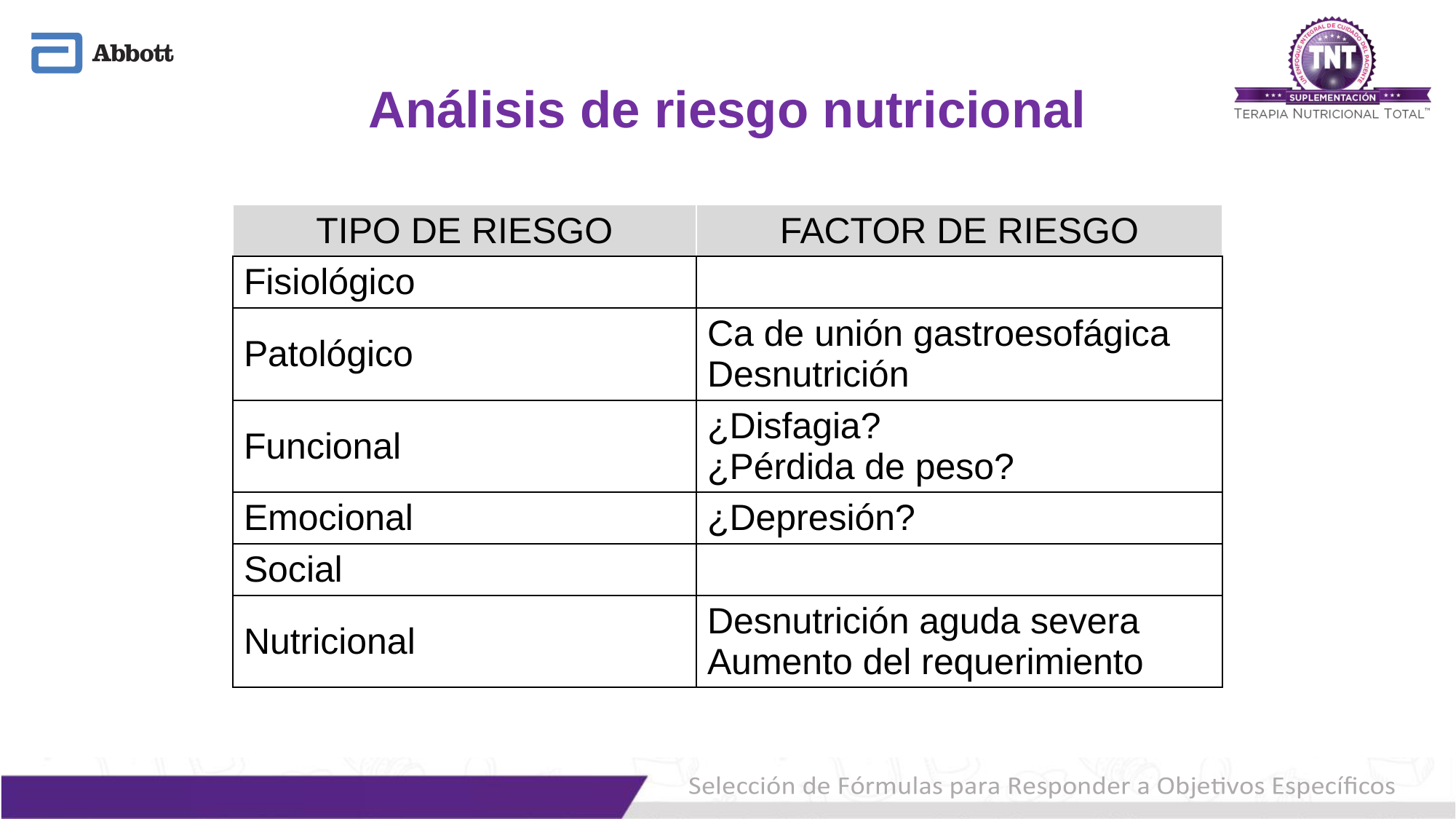

Análisis de riesgo nutricional
| TIPO DE RIESGO | FACTOR DE RIESGO |
| --- | --- |
| Fisiológico |  |
| Patológico | Ca de unión gastroesofágica Desnutrición |
| Funcional | ¿Disfagia? ¿Pérdida de peso? |
| Emocional | ¿Depresión? |
| Social |  |
| Nutricional | Desnutrición aguda severa Aumento del requerimiento |